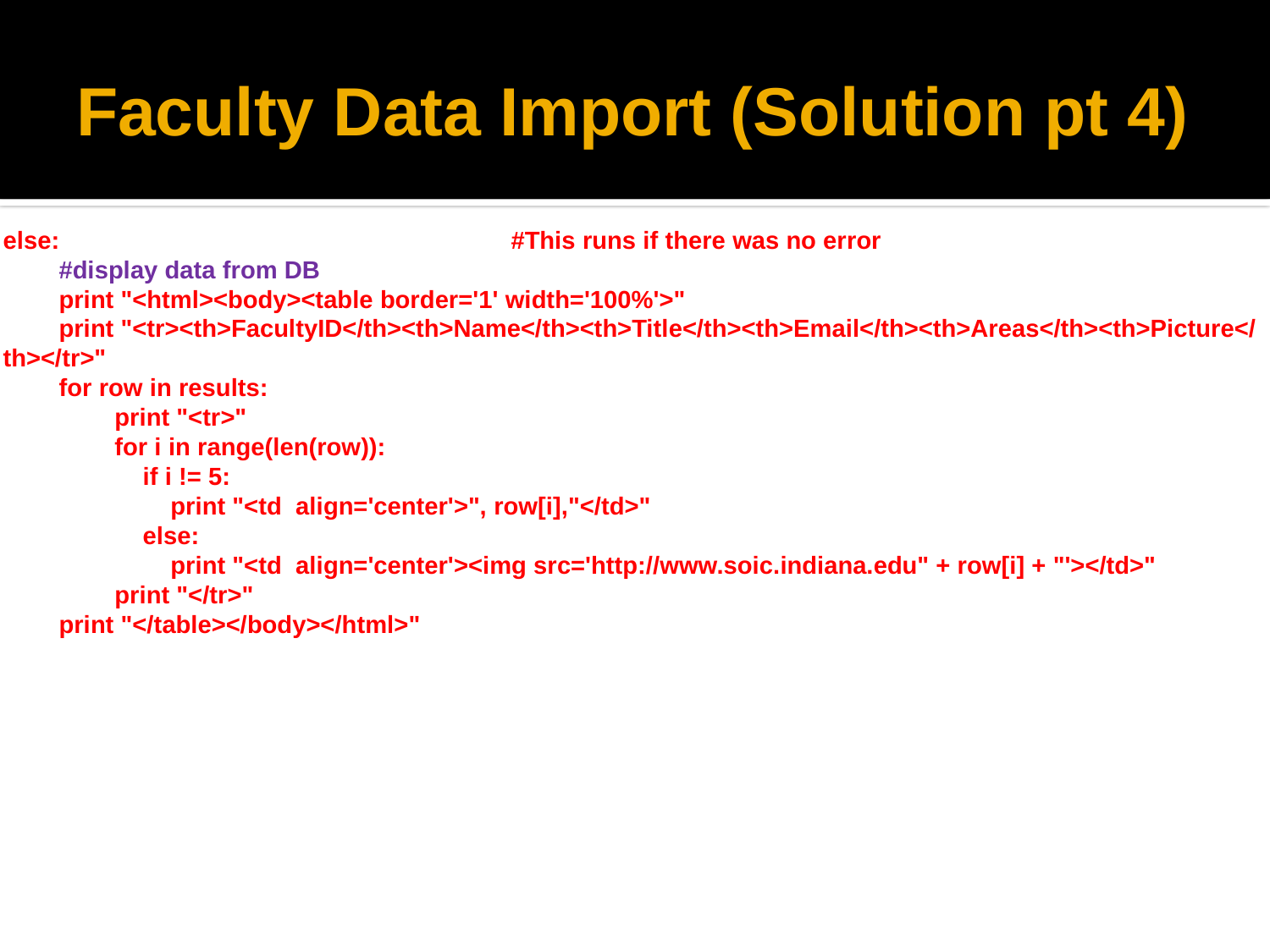

# Faculty Data Import (Solution pt 4)
else:				#This runs if there was no error
        #display data from DB
        print "<html><body><table border='1' width='100%'>"
        print "<tr><th>FacultyID</th><th>Name</th><th>Title</th><th>Email</th><th>Areas</th><th>Picture</th></tr>"
        for row in results:
                print "<tr>"
                for i in range(len(row)):
                    if i != 5:
                        print "<td  align='center'>", row[i],"</td>"
                    else:
                        print "<td  align='center'><img src='http://www.soic.indiana.edu" + row[i] + "'></td>"
                print "</tr>"
        print "</table></body></html>"